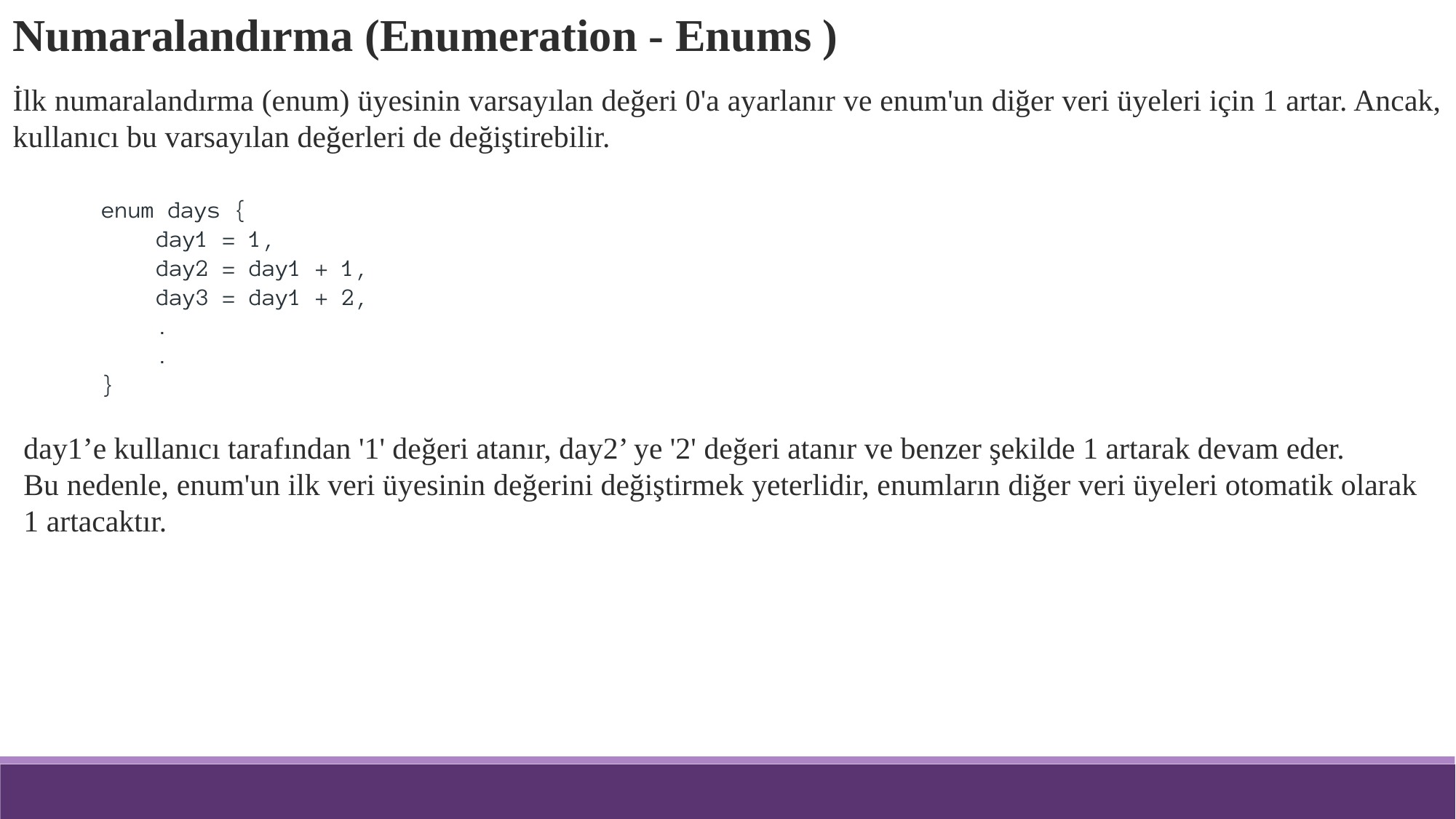

Numaralandırma (Enumeration - Enums )
İlk numaralandırma (enum) üyesinin varsayılan değeri 0'a ayarlanır ve enum'un diğer veri üyeleri için 1 artar. Ancak, kullanıcı bu varsayılan değerleri de değiştirebilir.
enum days {
day1 = 1,
day2 = day1 + 1,
day3 = day1 + 2,
.
.
}
day1’e kullanıcı tarafından '1' değeri atanır, day2’ ye '2' değeri atanır ve benzer şekilde 1 artarak devam eder.
Bu nedenle, enum'un ilk veri üyesinin değerini değiştirmek yeterlidir, enumların diğer veri üyeleri otomatik olarak 1 artacaktır.